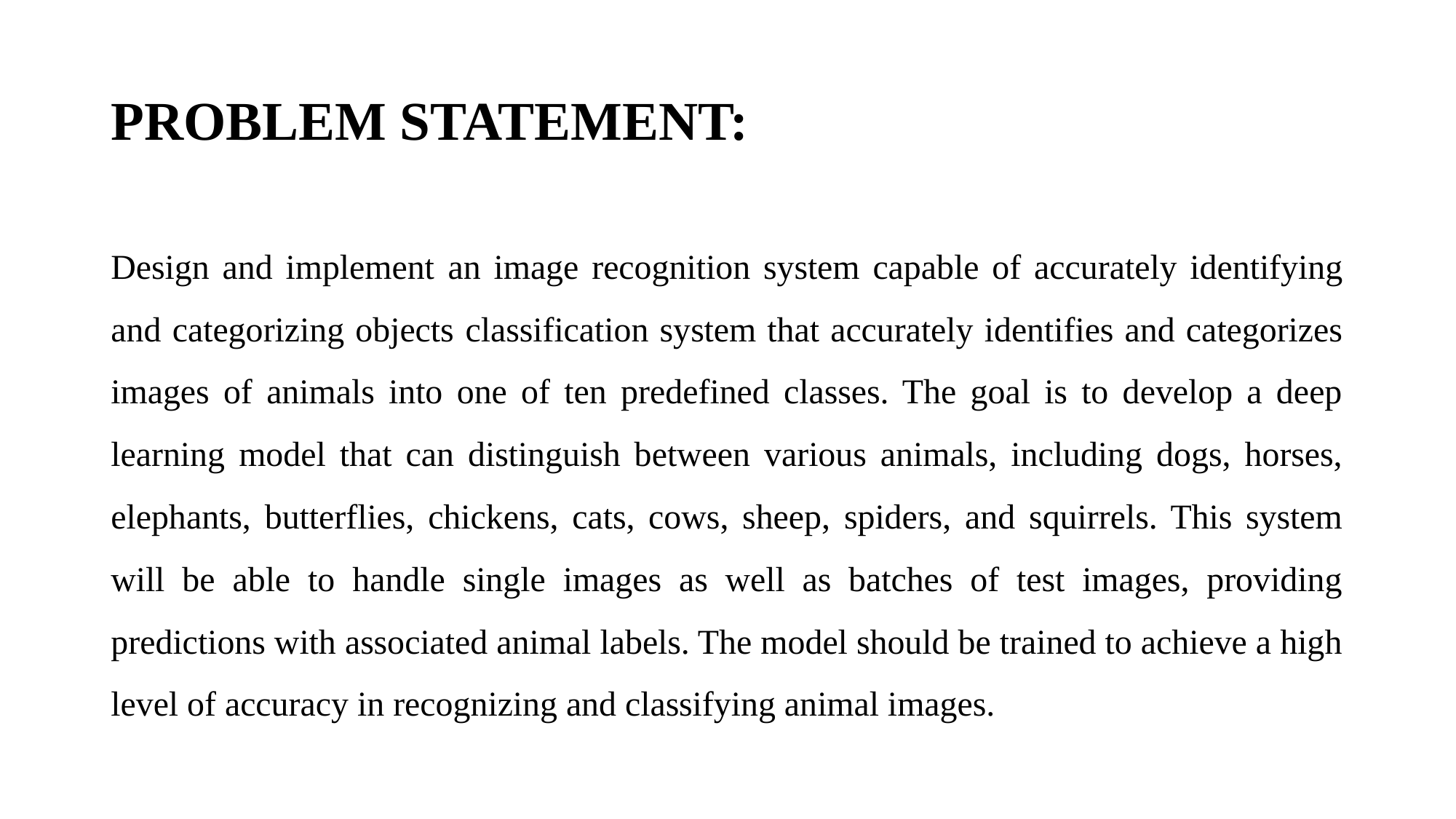

# PROBLEM STATEMENT:
Design and implement an image recognition system capable of accurately identifying and categorizing objects classification system that accurately identifies and categorizes images of animals into one of ten predefined classes. The goal is to develop a deep learning model that can distinguish between various animals, including dogs, horses, elephants, butterflies, chickens, cats, cows, sheep, spiders, and squirrels. This system will be able to handle single images as well as batches of test images, providing predictions with associated animal labels. The model should be trained to achieve a high level of accuracy in recognizing and classifying animal images.